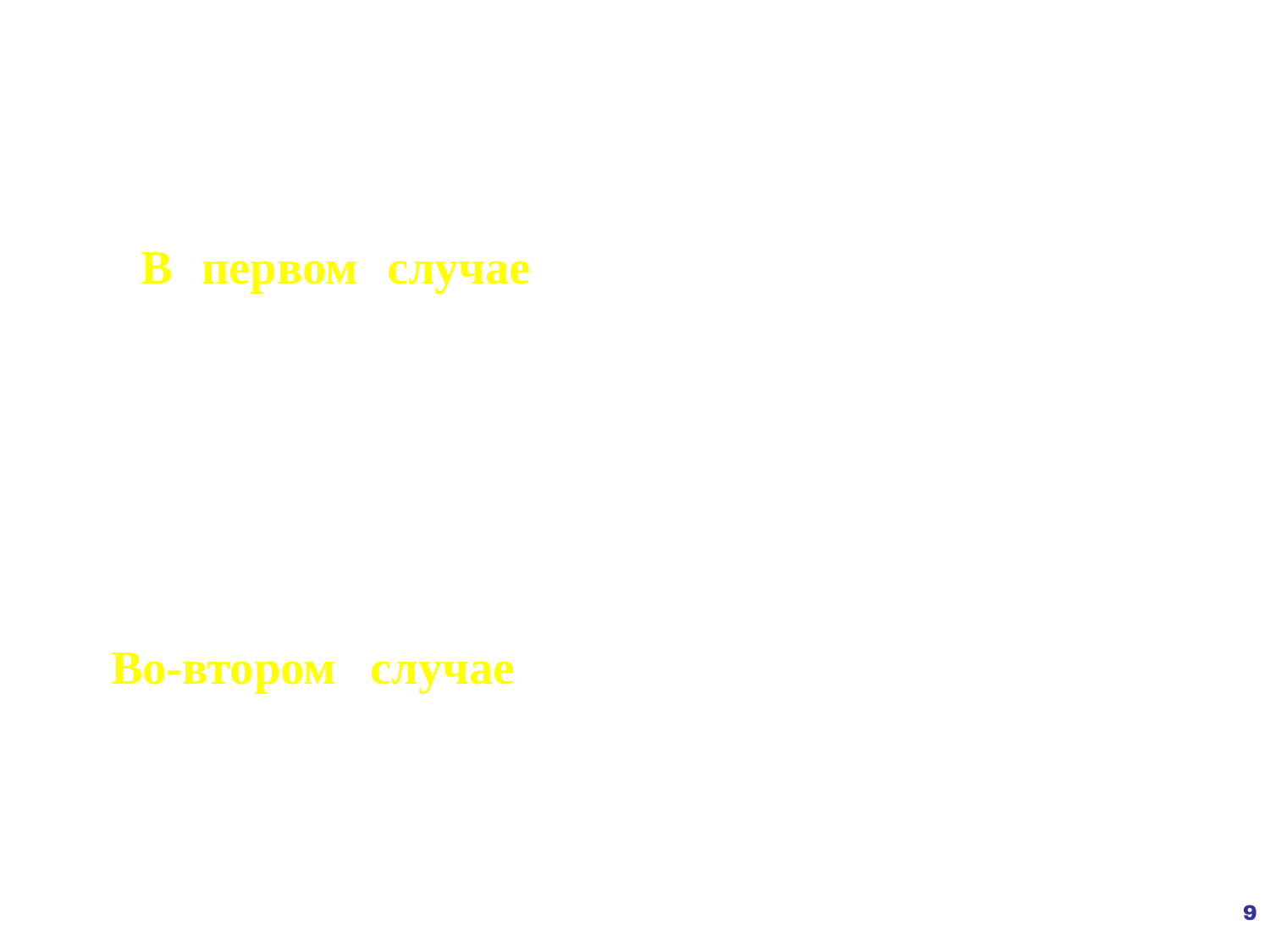

Методология SADT может использоваться:
- для описания функций, выполняемых системой;
- для описание объектов, составляющих систему.

 В первом случае методология представляет собой совокупность методов, правил и процедур, предназначенных для построения функциональной модели объекта какой-либо предметной области (функциональная модель отображает функциональную структуру объекта, т.е. производимые им действия и связи между этими действиями).

Во-втором случае методология представляет собой совокупность методов, правил и процедур, предназначенных для описания обьектов, входящих в систему, их свойств и взаимосвязей между ними.
9